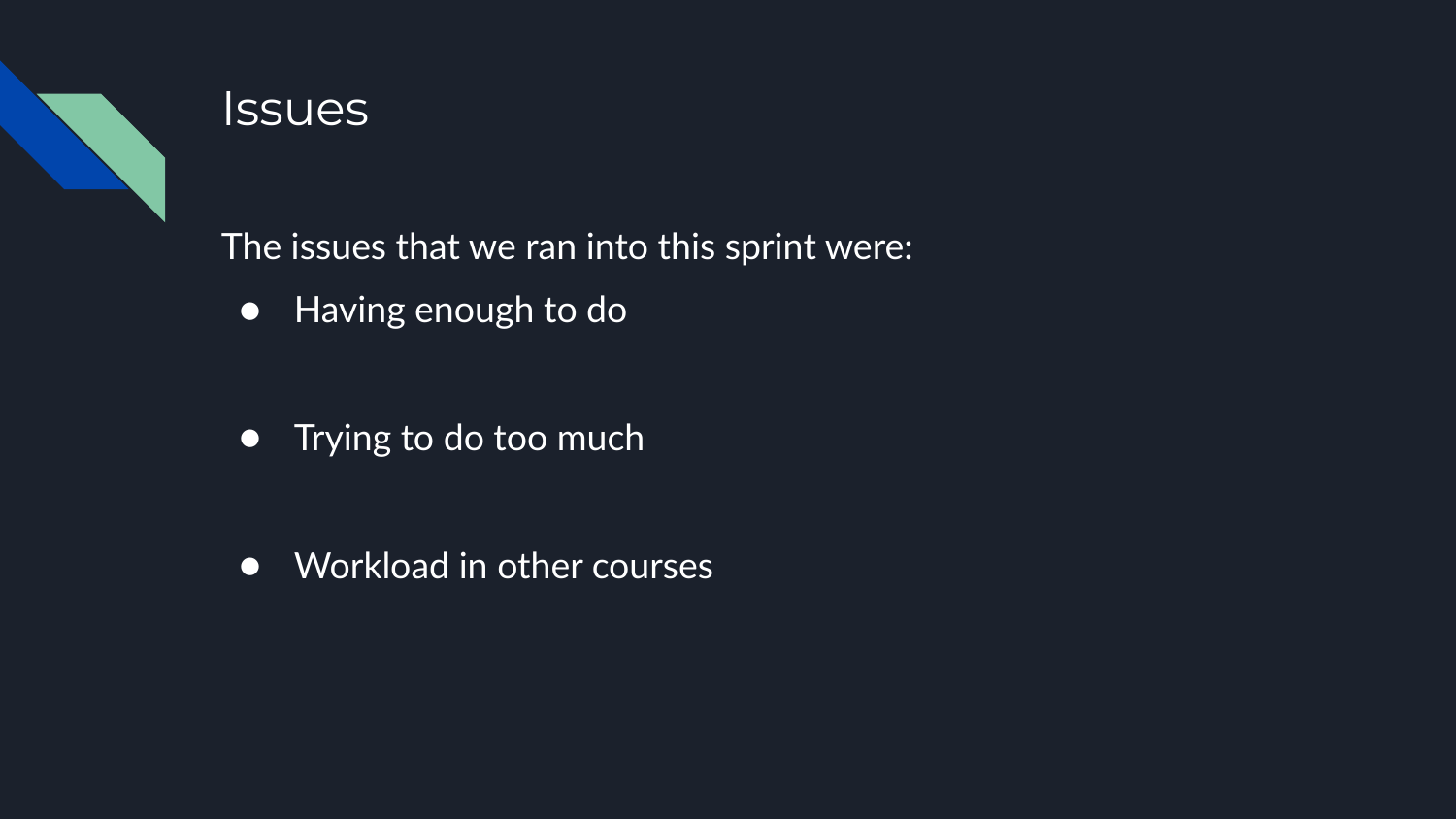

# Issues
The issues that we ran into this sprint were:
Having enough to do

Trying to do too much

Workload in other courses